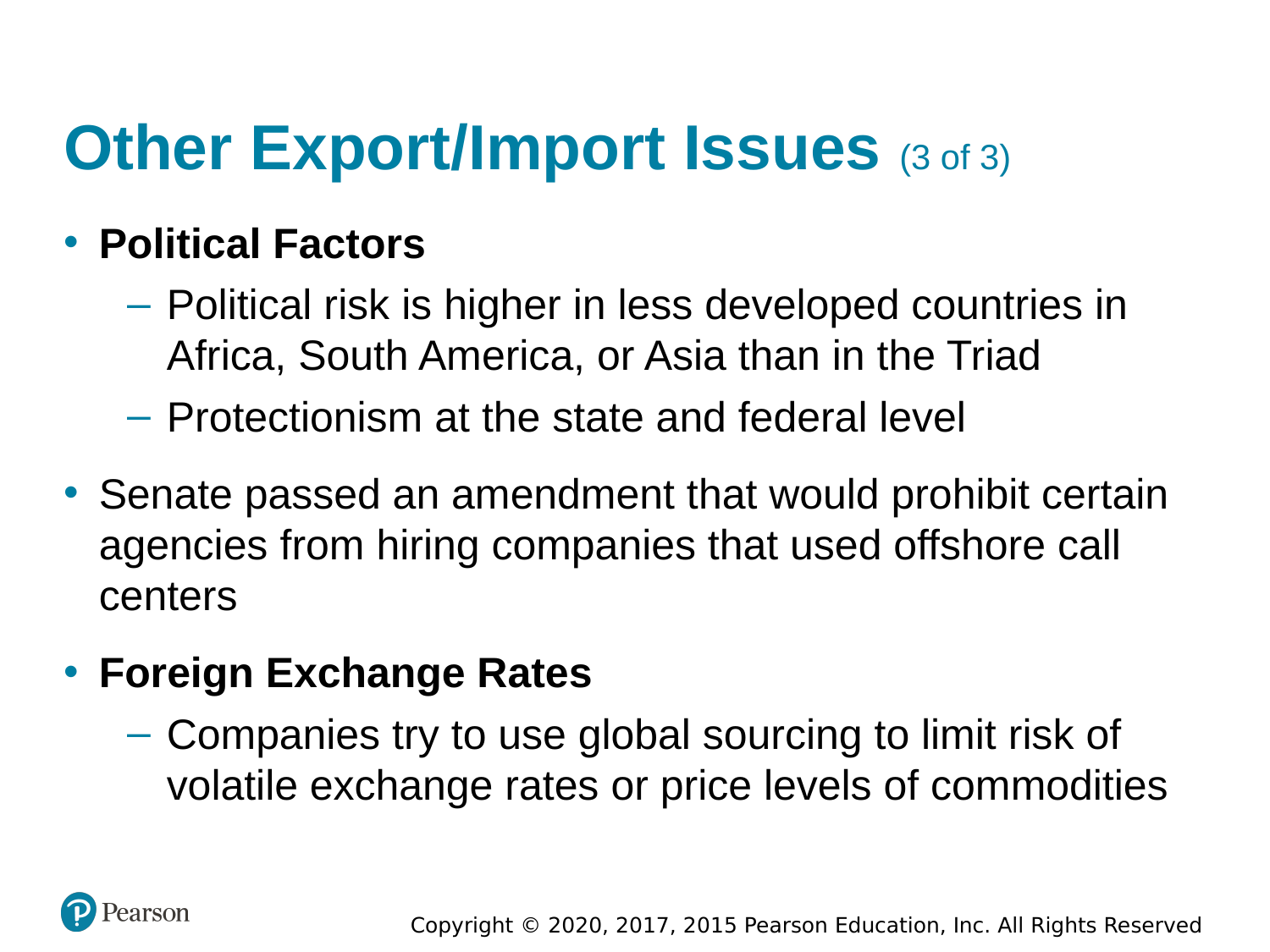

# Other Export/Import Issues (3 of 3)
Political Factors
Political risk is higher in less developed countries in Africa, South America, or Asia than in the Triad
Protectionism at the state and federal level
Senate passed an amendment that would prohibit certain agencies from hiring companies that used offshore call centers
Foreign Exchange Rates
Companies try to use global sourcing to limit risk of volatile exchange rates or price levels of commodities